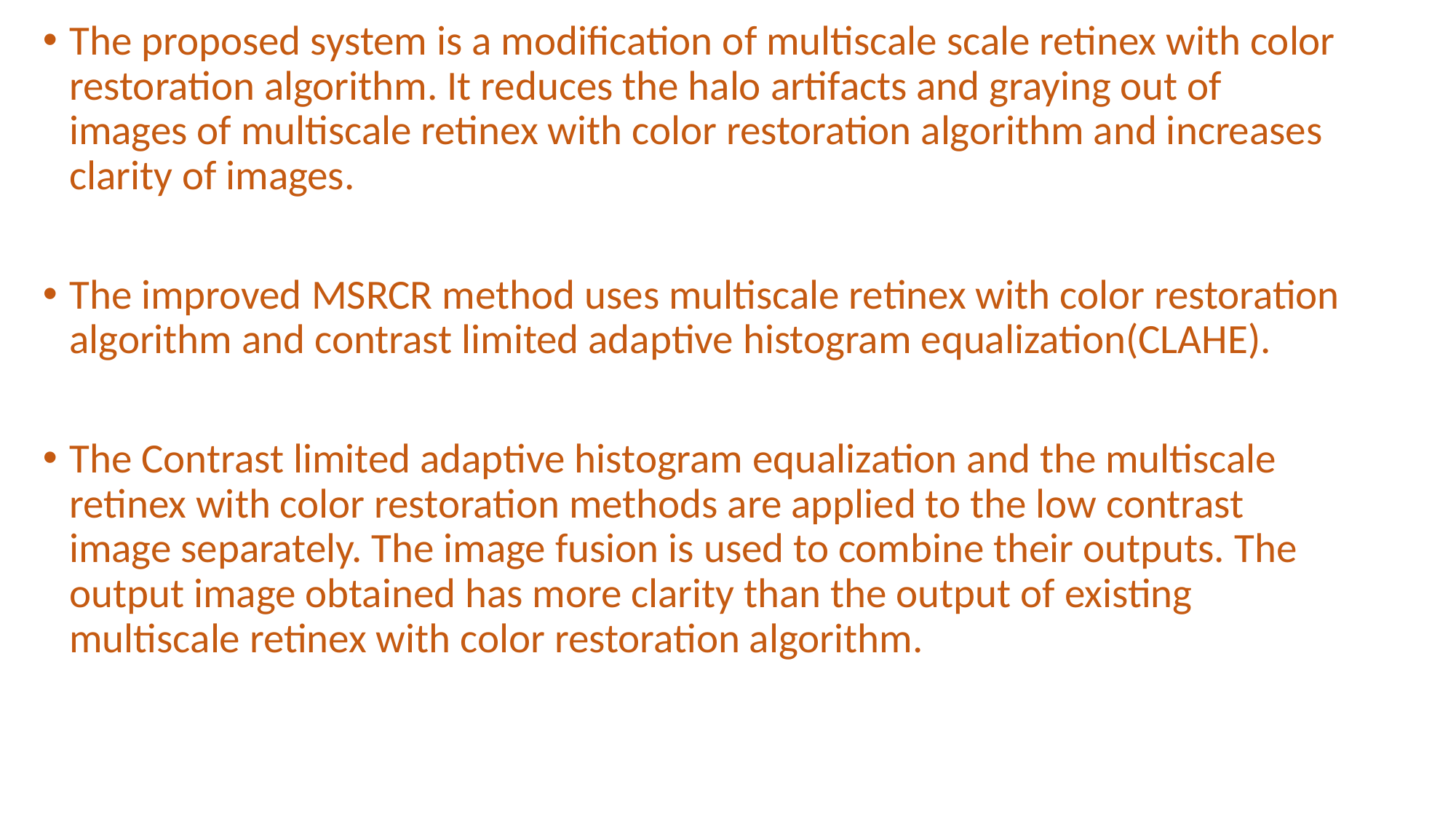

The proposed system is a modification of multiscale scale retinex with color restoration algorithm. It reduces the halo artifacts and graying out of images of multiscale retinex with color restoration algorithm and increases clarity of images.

The improved MSRCR method uses multiscale retinex with color restoration algorithm and contrast limited adaptive histogram equalization(CLAHE).

The Contrast limited adaptive histogram equalization and the multiscale retinex with color restoration methods are applied to the low contrast image separately. The image fusion is used to combine their outputs. The output image obtained has more clarity than the output of existing multiscale retinex with color restoration algorithm.